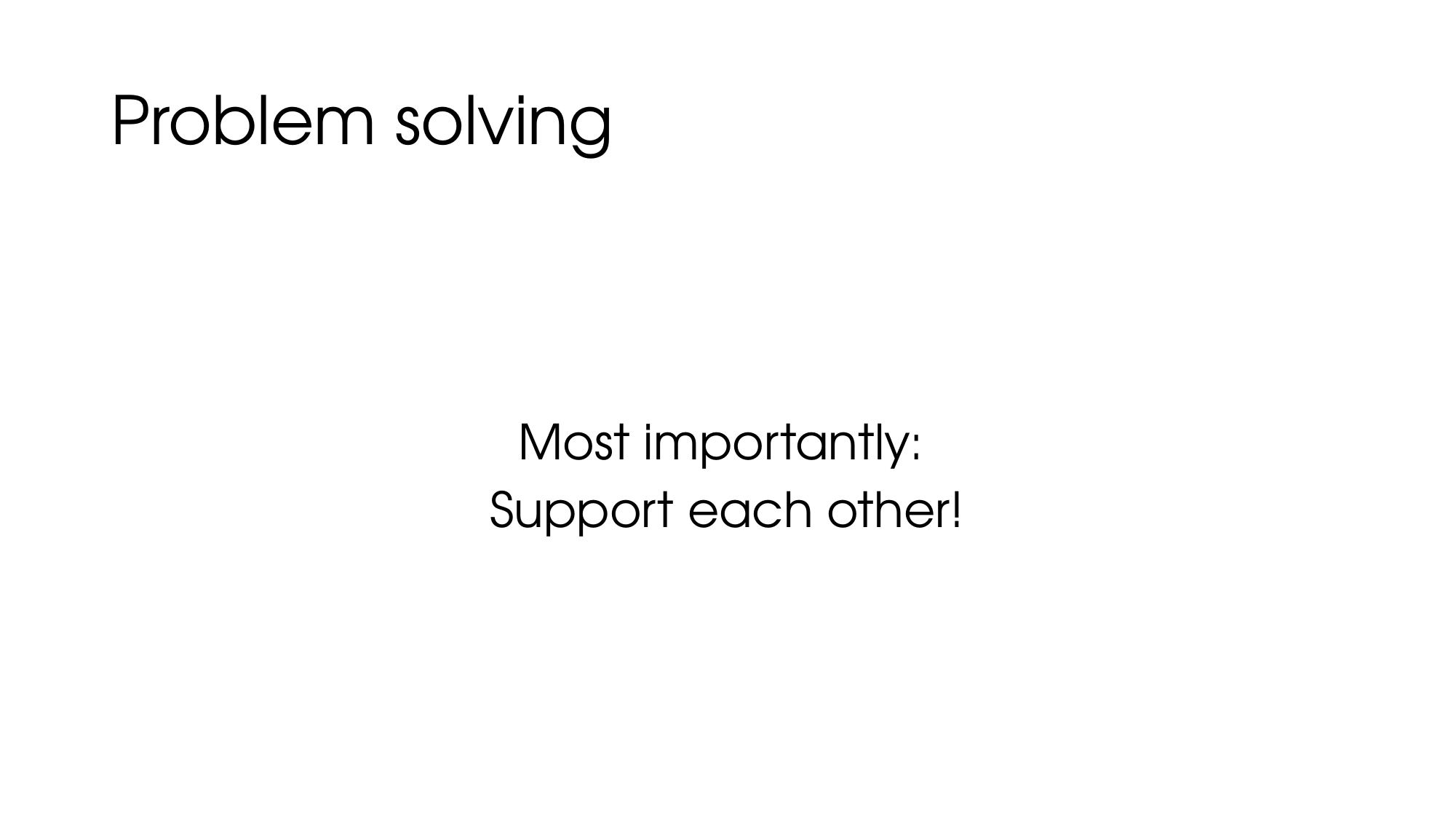

# Problem solving
Most importantly:
Support each other!